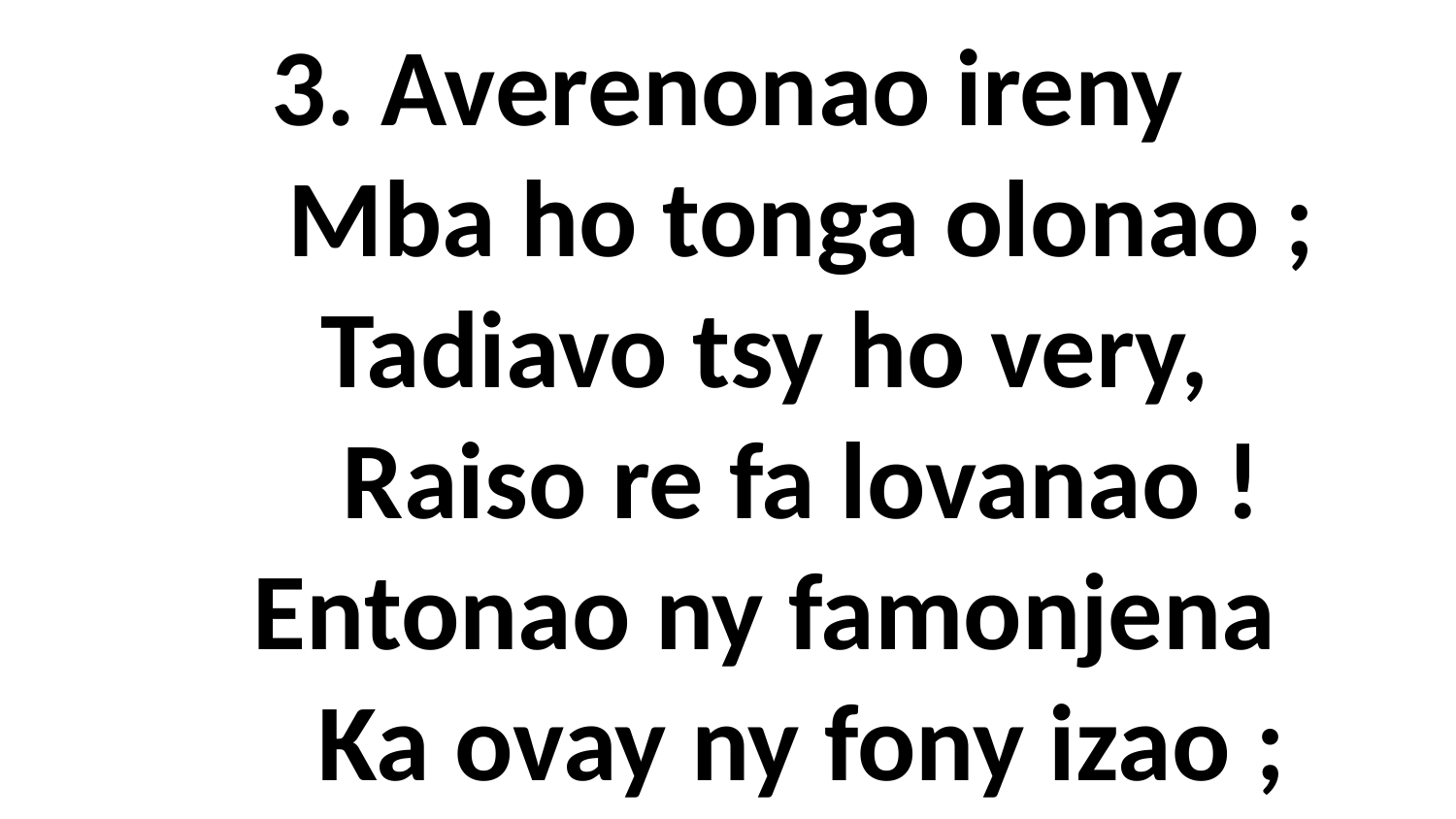

# 3. Averenonao ireny Mba ho tonga olonao ; Tadiavo tsy ho very, Raiso re fa lovanao ! Entonao ny famonjena Ka ovay ny fony izao ;